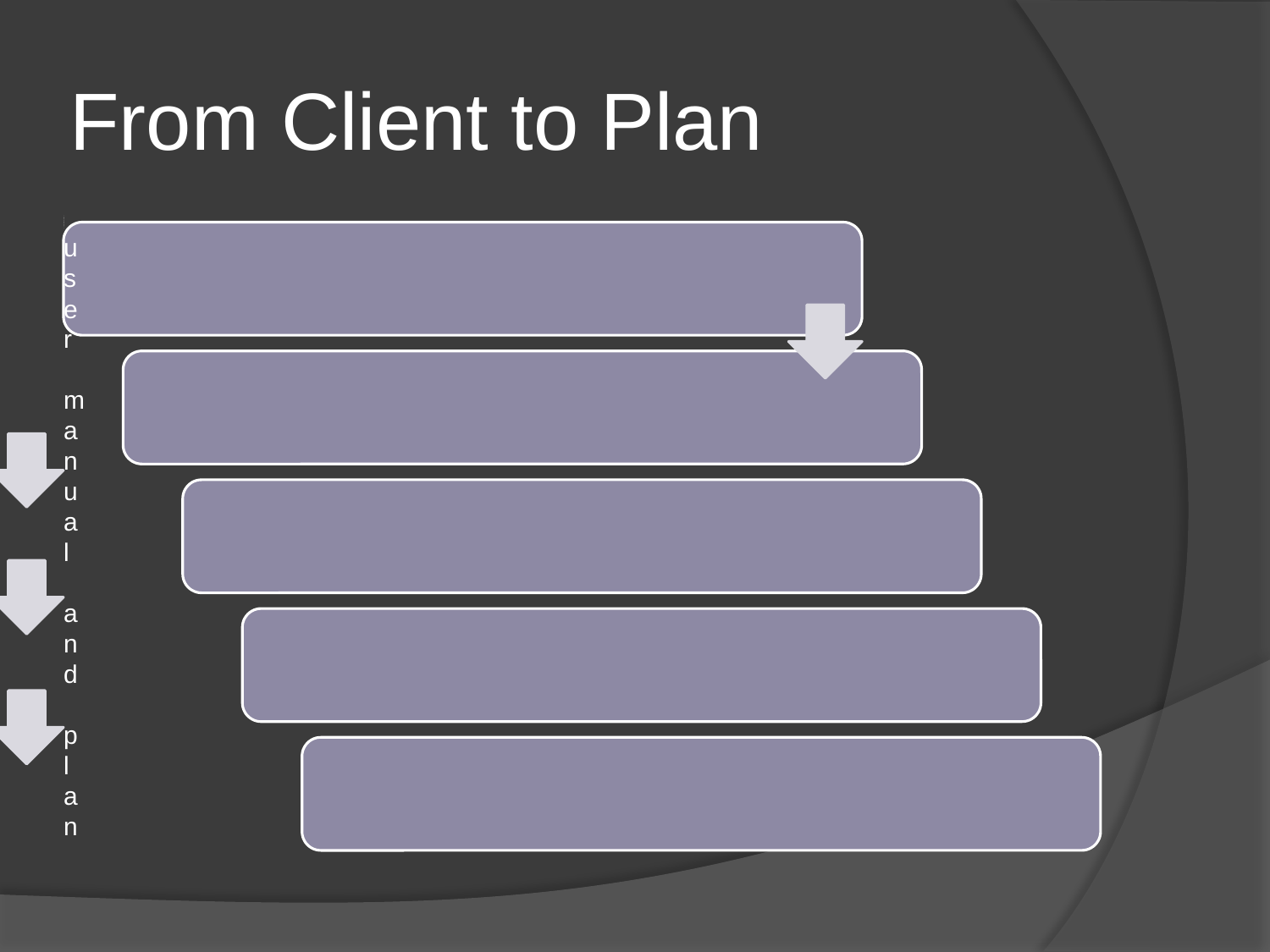

# From Client to Plan
user manual and plan